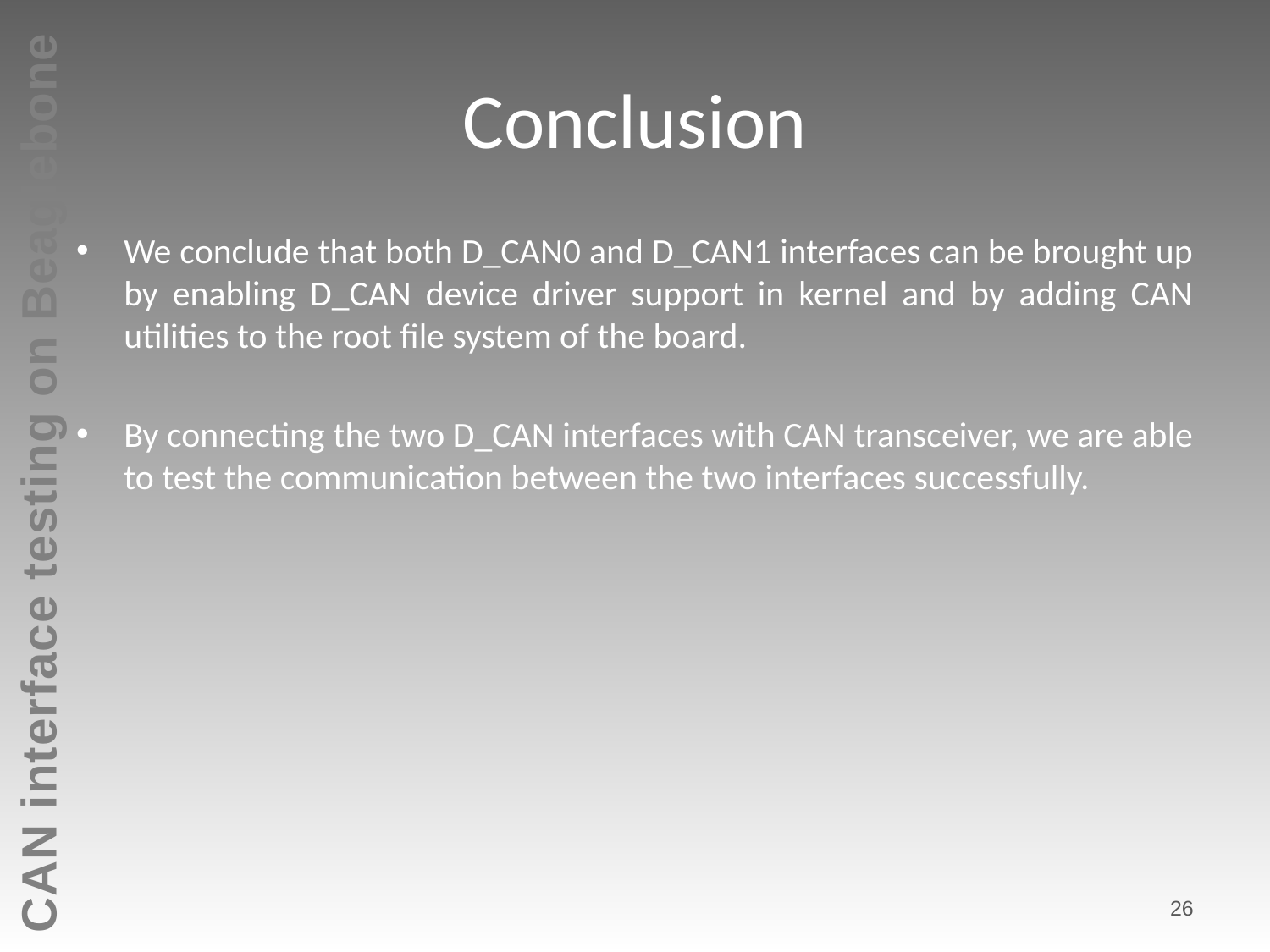

# Conclusion
We conclude that both D_CAN0 and D_CAN1 interfaces can be brought up by enabling D_CAN device driver support in kernel and by adding CAN utilities to the root file system of the board.

By connecting the two D_CAN interfaces with CAN transceiver, we are able to test the communication between the two interfaces successfully.

26